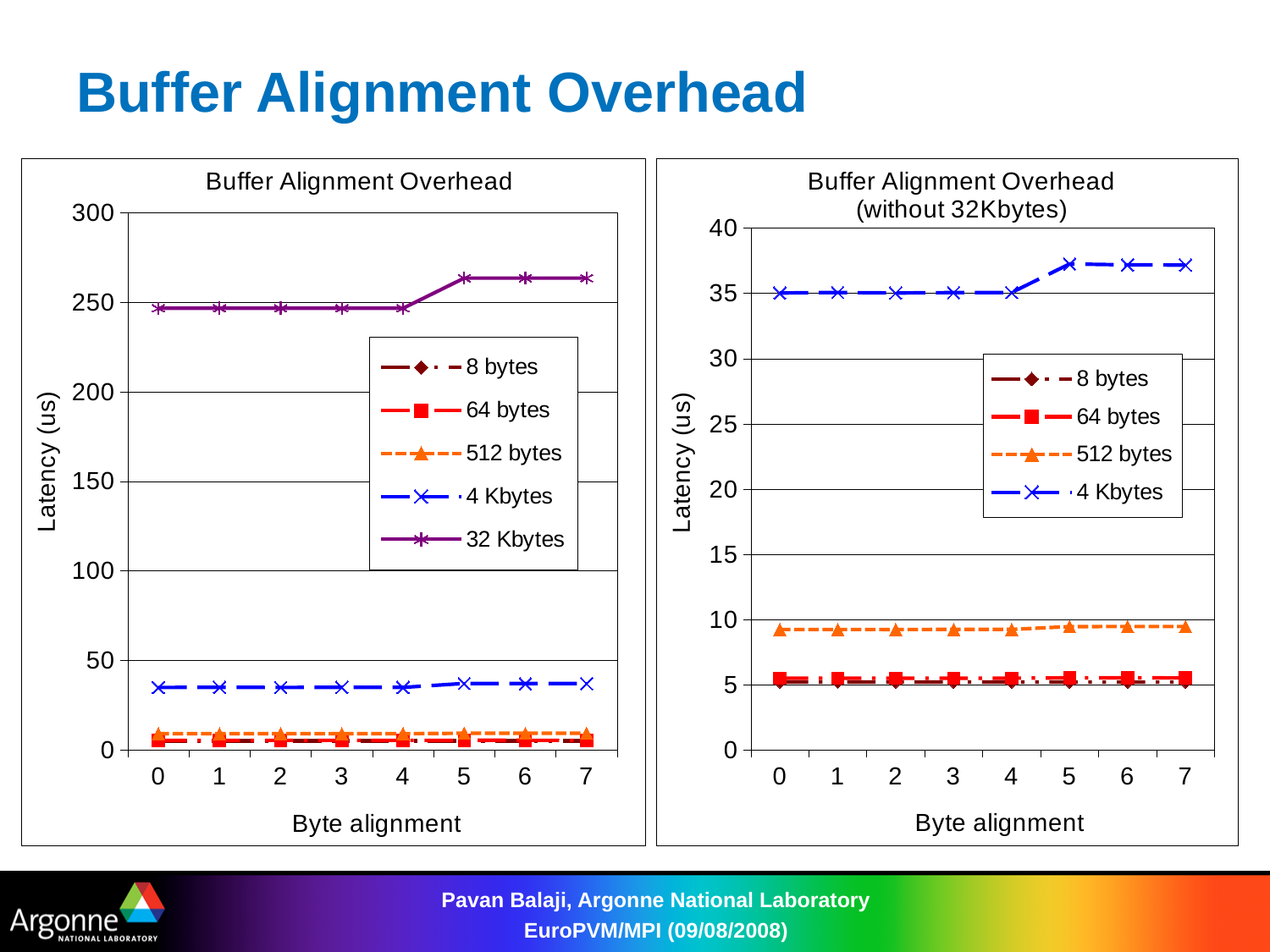

# Buffer Alignment Overhead

### Chart: Buffer Alignment Overhead

| Category | 8 bytes | 64 bytes | 512 bytes | 4 Kbytes | 32 Kbytes |
|---|---|---|---|---|---|
| 0 | 5.201055 | 5.488069000000002 | 9.229674 | 35.030774 | 246.513457 |
| 1 | 5.202497 | 5.488044 | 9.231577 | 35.071259000000005 | 246.53290800000005 |
| 2 | 5.1953499999999995 | 5.49333 | 9.227607 | 35.030444 | 246.531086 |
| 3 | 5.193514999999996 | 5.491304 | 9.232544 | 35.060411 | 246.520609 |
| 4 | 5.192472999999998 | 5.492173999999999 | 9.234821999999996 | 35.06774 | 246.524821 |
| 5 | 5.190189999999998 | 5.519665 | 9.453027 | 37.255841000000004 | 263.38435399999986 |
| 6 | 5.188585999999996 | 5.518967 | 9.455524000000004 | 37.187463 | 263.383005 |
| 7 | 5.190990999999999 | 5.51078 | 9.456913 | 37.17257100000001 | 263.393677 |

### Chart: Buffer Alignment Overhead
(without 32Kbytes)

| Category | 8 bytes | 64 bytes | 512 bytes | 4 Kbytes |
|---|---|---|---|---|
| 0 | 5.201055 | 5.488069000000002 | 9.229674 | 35.030774 |
| 1 | 5.202497 | 5.488044 | 9.231577 | 35.071259000000005 |
| 2 | 5.1953499999999995 | 5.49333 | 9.227607 | 35.030444 |
| 3 | 5.193514999999996 | 5.491304 | 9.232544 | 35.060411 |
| 4 | 5.192472999999998 | 5.492173999999999 | 9.234821999999996 | 35.06774 |
| 5 | 5.190189999999998 | 5.519665 | 9.453027 | 37.255841000000004 |
| 6 | 5.188585999999996 | 5.518967 | 9.455524000000004 | 37.187463 |
| 7 | 5.190990999999999 | 5.51078 | 9.456913 | 37.17257100000001 |
Pavan Balaji, Argonne National Laboratory EuroPVM/MPI (09/08/2008)